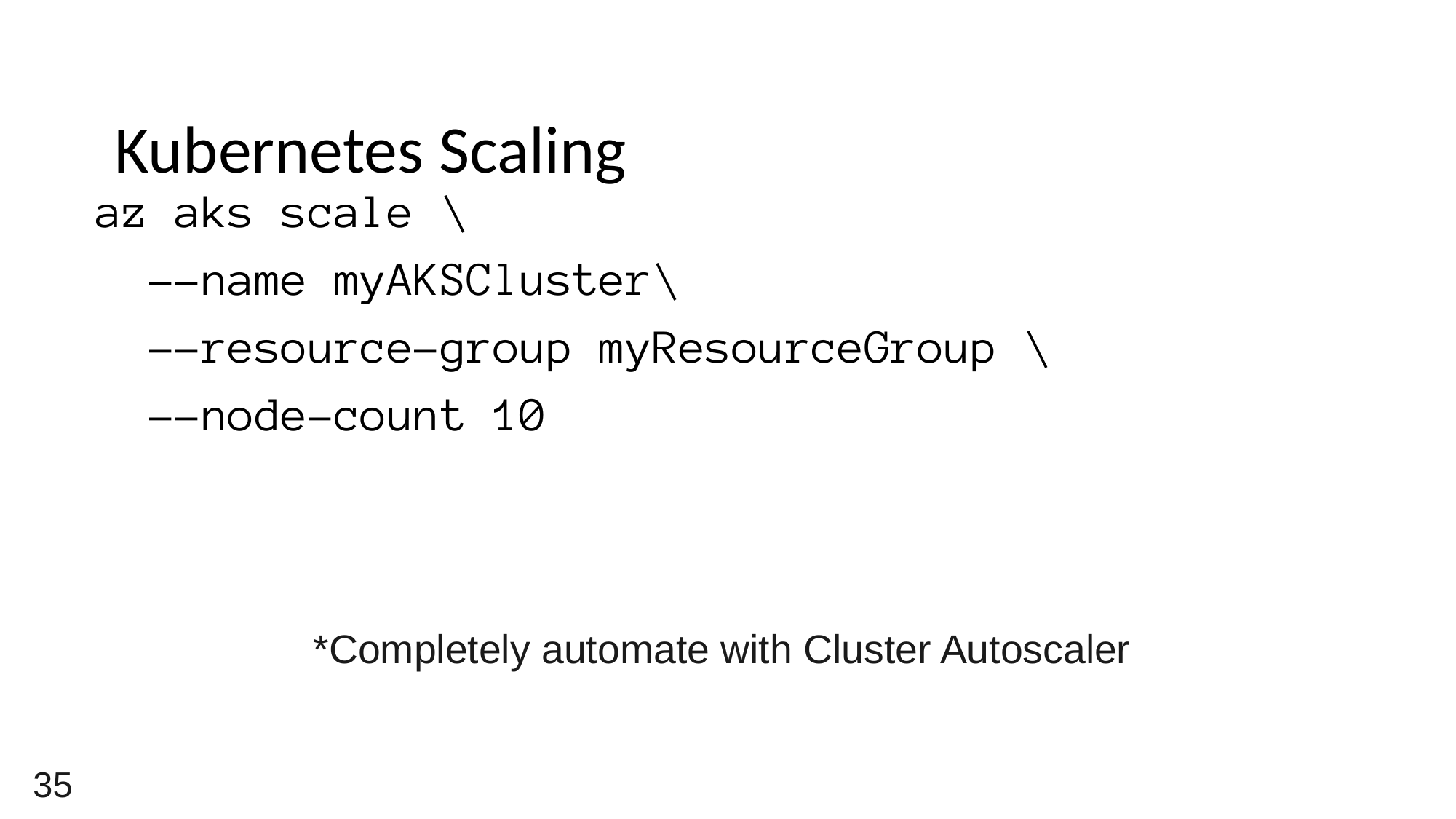

# Kubernetes Scaling
az aks scale \
  --name myAKSCluster\
  --resource-group myResourceGroup \
  --node-count 10
*Completely automate with Cluster Autoscaler
35